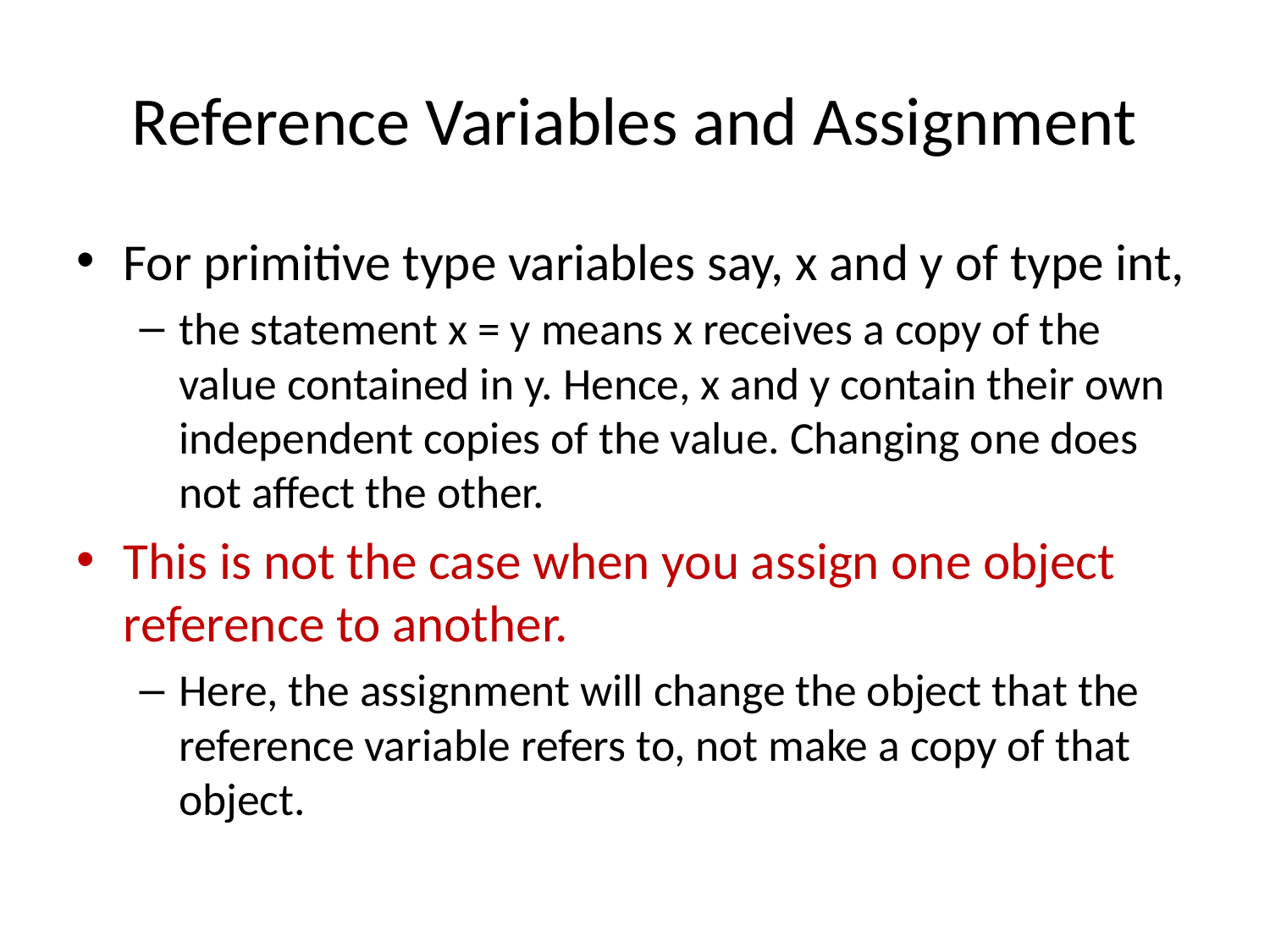

# Reference Variables and Assignment
For primitive type variables say, x and y of type int,
the statement x = y means x receives a copy of the value contained in y. Hence, x and y contain their own independent copies of the value. Changing one does not affect the other.
This is not the case when you assign one object reference to another.
Here, the assignment will change the object that the reference variable refers to, not make a copy of that object.